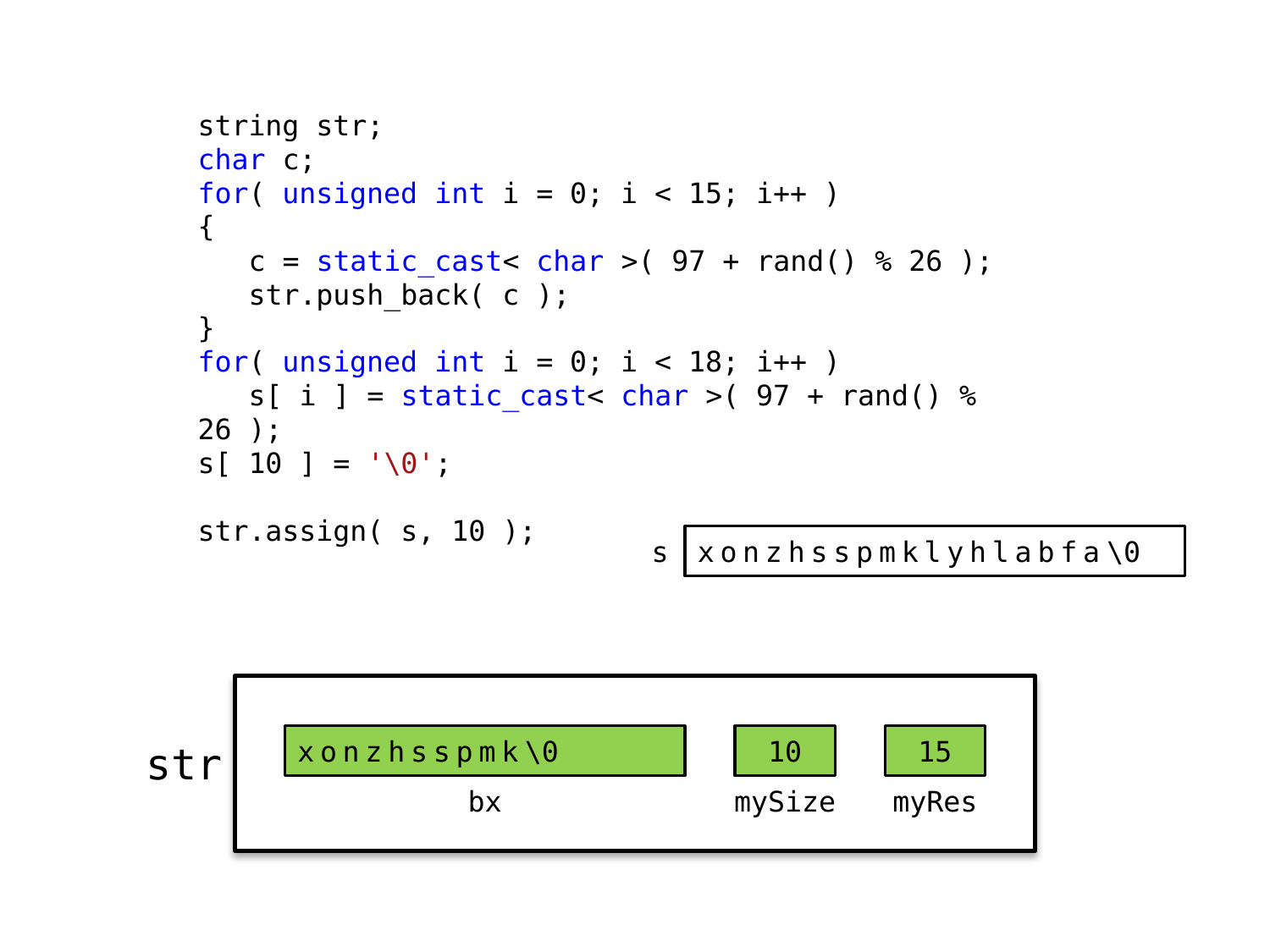

string str;
char c;
for( unsigned int i = 0; i < 15; i++ )
{
   c = static_cast< char >( 97 + rand() % 26 );
   str.push_back( c );
}
for( unsigned int i = 0; i < 18; i++ )
   s[ i ] = static_cast< char >( 97 + rand() % 26 );
s[ 10 ] = '\0';

str.assign( s, 10 );
s
xonzhsspmklyhlabfa\0

str
xonzhsspmk\0
10
15
bx
mySize
myRes